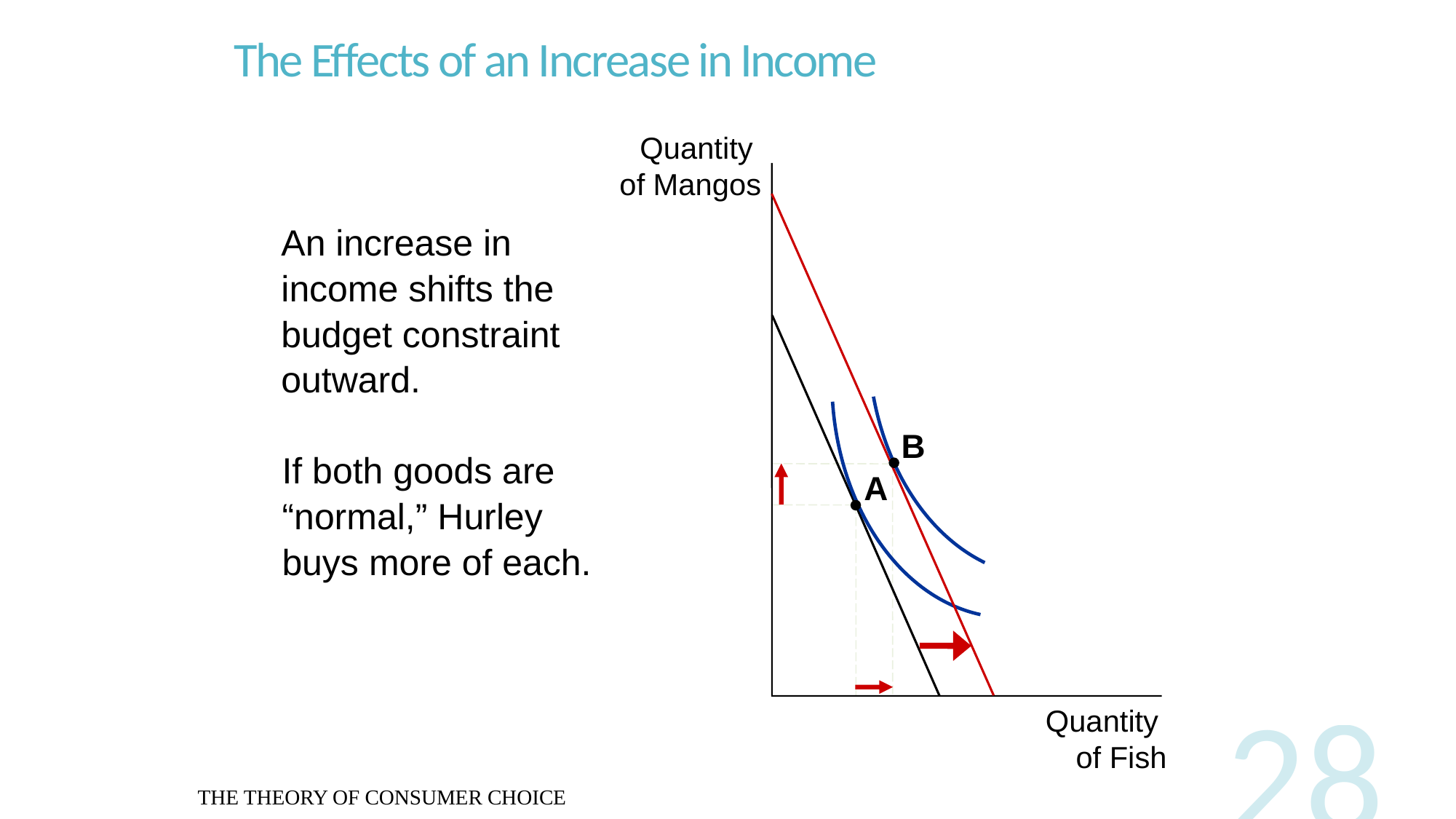

# The Effects of an Increase in Income
Quantity
of Mangos

An increase in income shifts the budget constraint outward.

B

If both goods are “normal,” Hurley buys more of each.

A

Quantity
of Fish
THE THEORY OF CONSUMER CHOICE
28